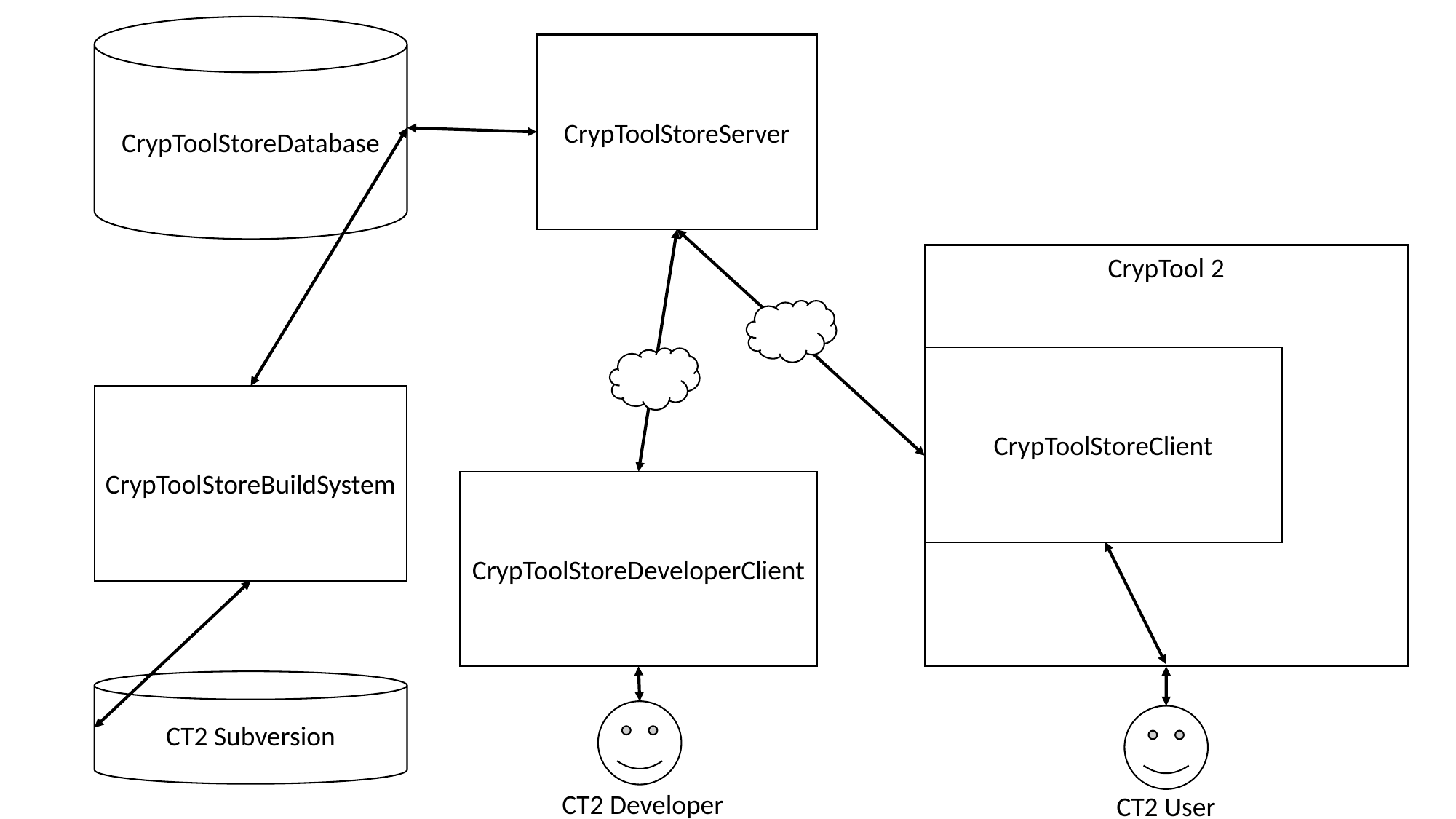

CrypToolStoreDatabase
CrypToolStoreServer
CrypTool 2

CrypToolStoreClient

CrypToolStoreBuildSystem
CrypToolStoreDeveloperClient
CT2 Subversion

CT2 Developer
CT2 User